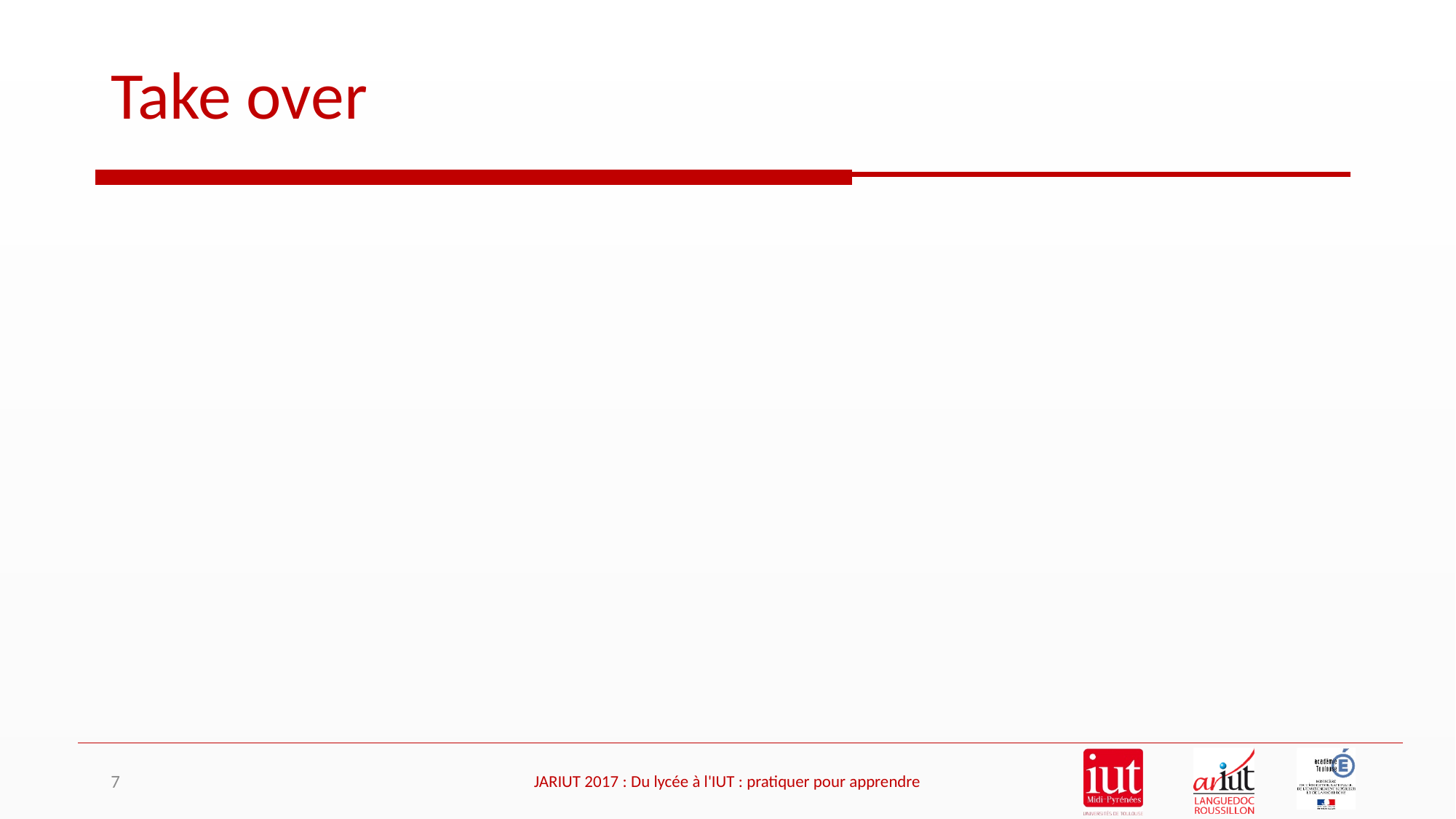

# Take over

7
JARIUT 2017 : Du lycée à l'IUT : pratiquer pour apprendre